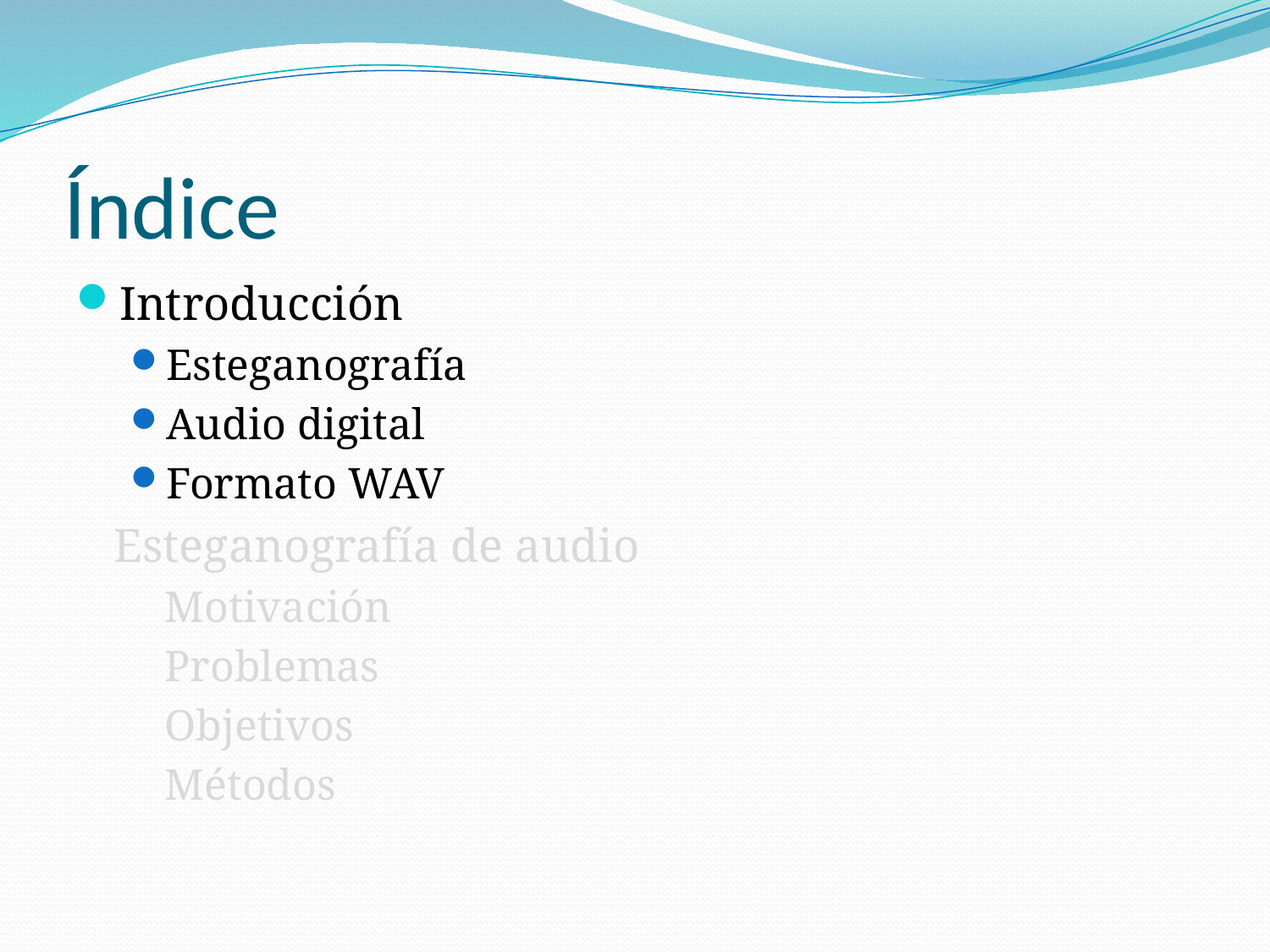

# Índice
Introducción
Esteganografía
Audio digital
Formato WAV
	Esteganografía de audio
	Motivación
	Problemas
	Objetivos
	Métodos